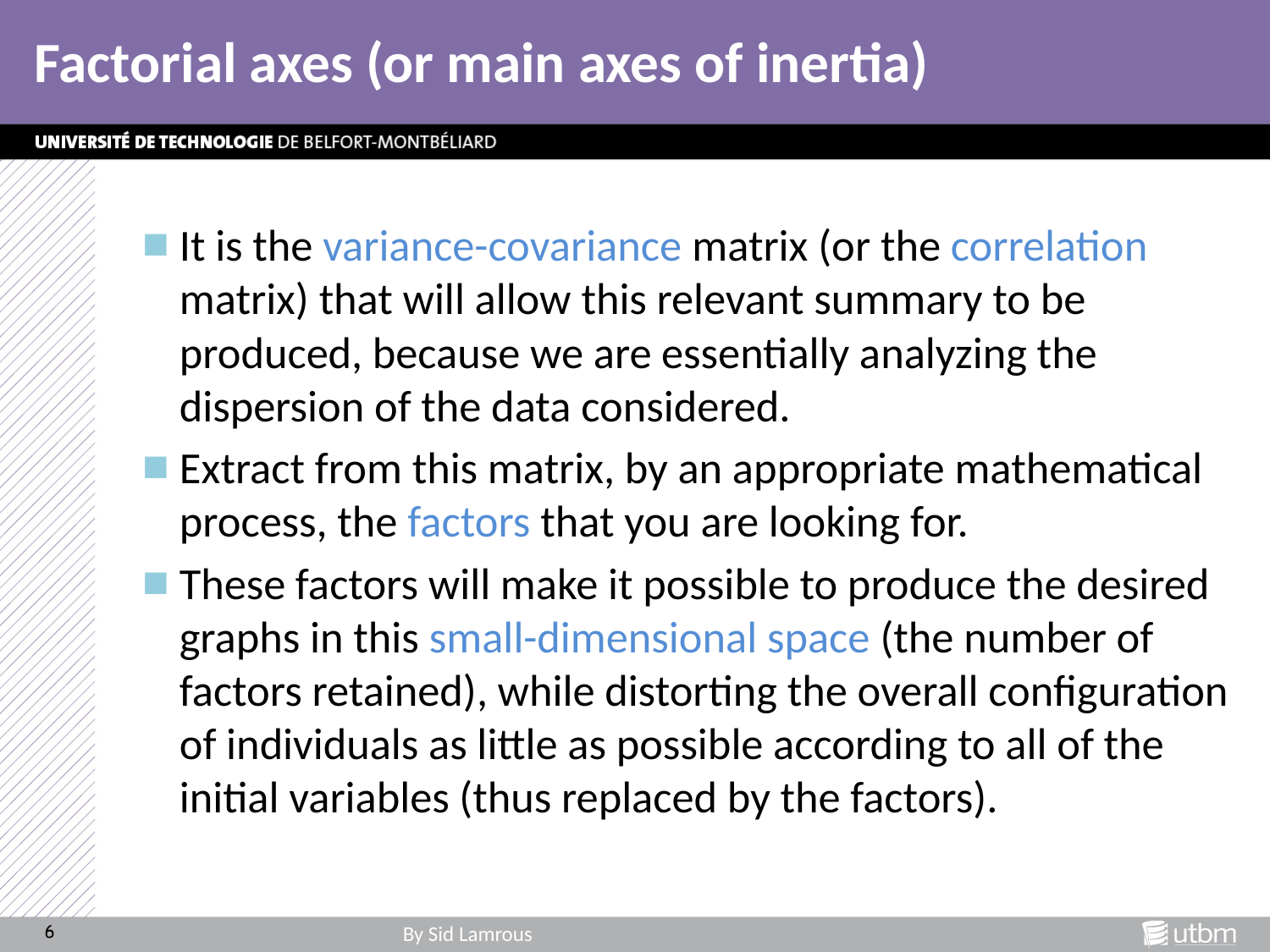

# Factorial axes (or main axes of inertia)
It is the variance-covariance matrix (or the correlation matrix) that will allow this relevant summary to be produced, because we are essentially analyzing the dispersion of the data considered.
Extract from this matrix, by an appropriate mathematical process, the factors that you are looking for.
These factors will make it possible to produce the desired graphs in this small-dimensional space (the number of factors retained), while distorting the overall configuration of individuals as little as possible according to all of the initial variables (thus replaced by the factors).
6
By Sid Lamrous